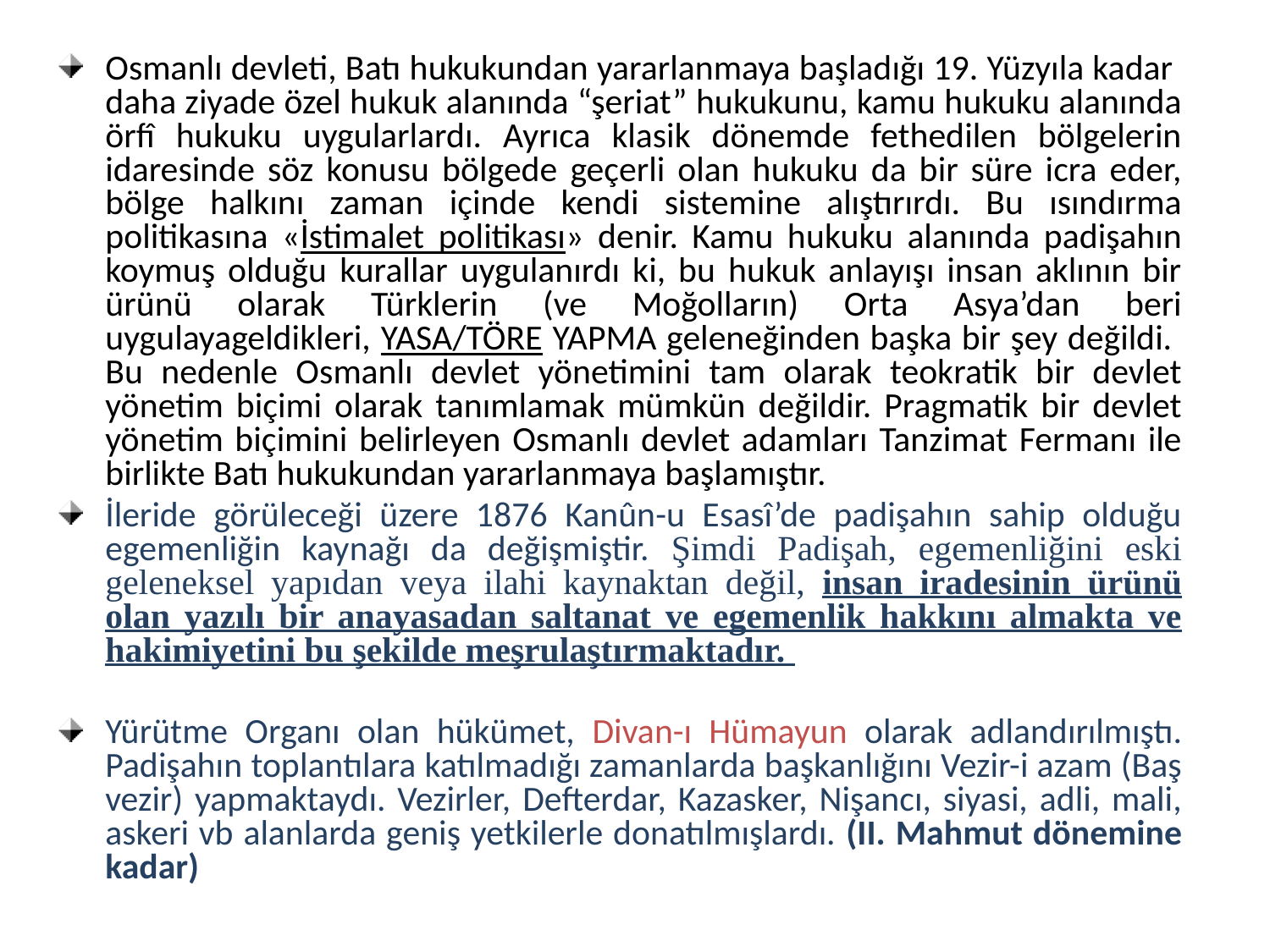

Osmanlı devleti, Batı hukukundan yararlanmaya başladığı 19. Yüzyıla kadar  daha ziyade özel hukuk alanında “şeriat” hukukunu, kamu hukuku alanında örfî hukuku uygularlardı. Ayrıca klasik dönemde fethedilen bölgelerin idaresinde söz konusu bölgede geçerli olan hukuku da bir süre icra eder, bölge halkını zaman içinde kendi sistemine alıştırırdı. Bu ısındırma politikasına «İstimalet politikası» denir. Kamu hukuku alanında padişahın koymuş olduğu kurallar uygulanırdı ki, bu hukuk anlayışı insan aklının bir ürünü olarak Türklerin (ve Moğolların) Orta Asya’dan beri uygulayageldikleri, YASA/TÖRE YAPMA geleneğinden başka bir şey değildi.  Bu nedenle Osmanlı devlet yönetimini tam olarak teokratik bir devlet yönetim biçimi olarak tanımlamak mümkün değildir. Pragmatik bir devlet yönetim biçimini belirleyen Osmanlı devlet adamları Tanzimat Fermanı ile birlikte Batı hukukundan yararlanmaya başlamıştır.
İleride görüleceği üzere 1876 Kanûn-u Esasî’de padişahın sahip olduğu egemenliğin kaynağı da değişmiştir. Şimdi Padişah, egemenliğini eski geleneksel yapıdan veya ilahi kaynaktan değil, insan iradesinin ürünü olan yazılı bir anayasadan saltanat ve egemenlik hakkını almakta ve hakimiyetini bu şekilde meşrulaştırmaktadır.

Yürütme Organı olan hükümet, Divan-ı Hümayun olarak adlandırılmıştı. Padişahın toplantılara katılmadığı zamanlarda başkanlığını Vezir-i azam (Baş vezir) yapmaktaydı. Vezirler, Defterdar, Kazasker, Nişancı, siyasi, adli, mali, askeri vb alanlarda geniş yetkilerle donatılmışlardı. (II. Mahmut dönemine kadar)